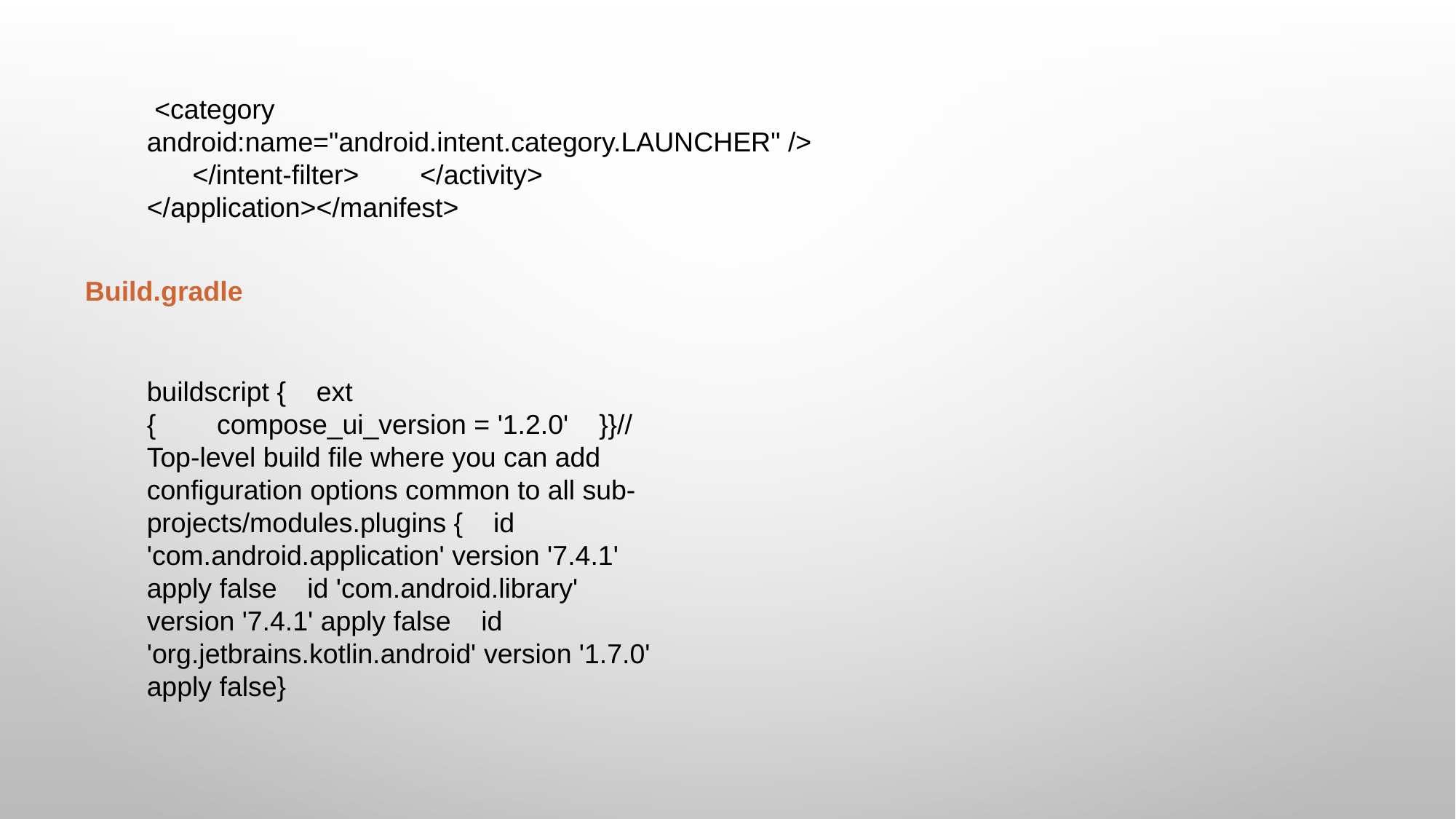

<category android:name="android.intent.category.LAUNCHER" />            </intent-filter>        </activity>    </application></manifest>
Build.gradle

buildscript {    ext {        compose_ui_version = '1.2.0'    }}// Top-level build file where you can add configuration options common to all sub-projects/modules.plugins {    id 'com.android.application' version '7.4.1' apply false    id 'com.android.library' version '7.4.1' apply false    id 'org.jetbrains.kotlin.android' version '1.7.0' apply false}